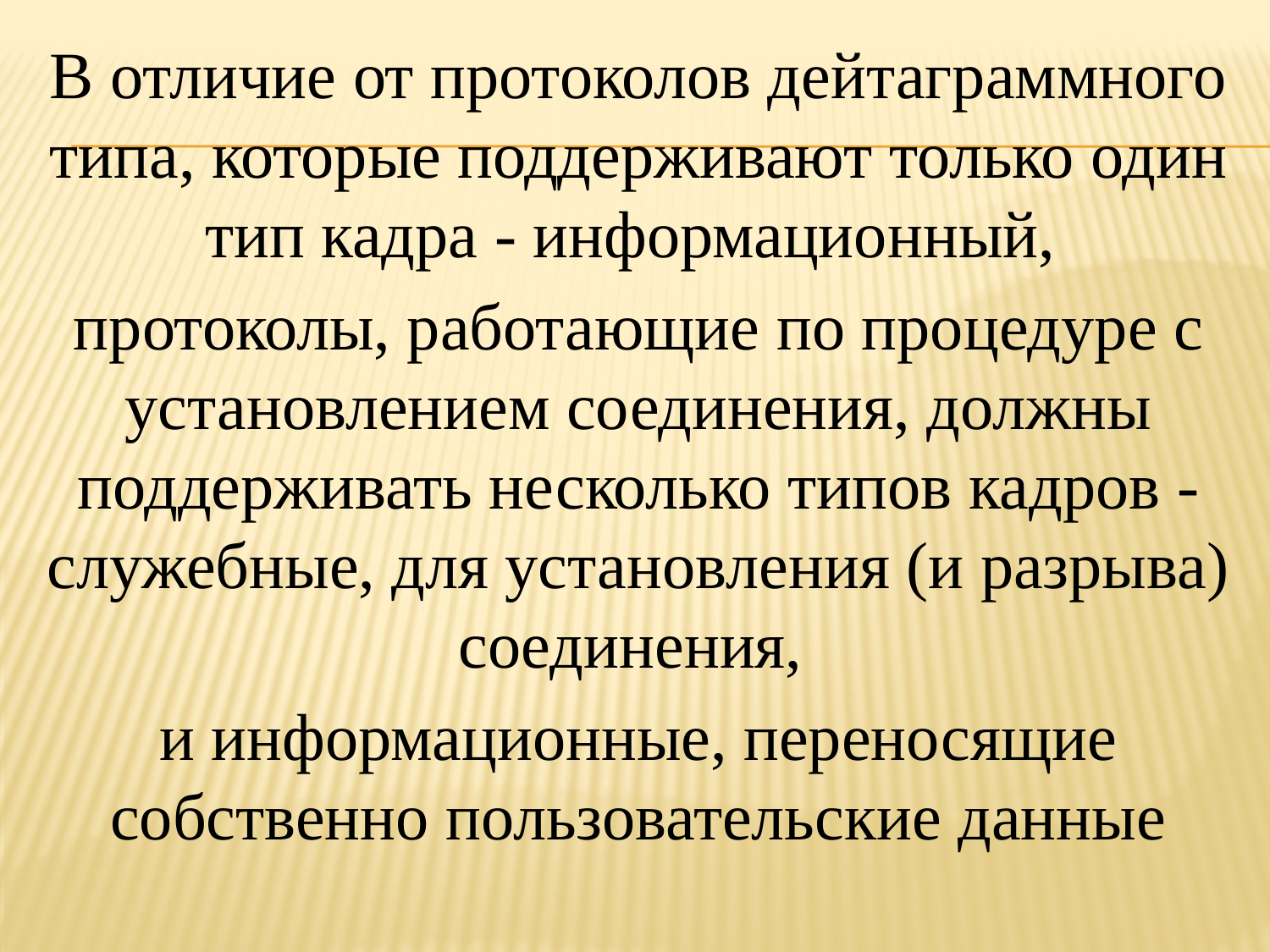

В отличие от протоколов дейтаграммного типа, которые поддерживают только один тип кадра - информационный,
протоколы, работающие по процедуре с установлением соединения, должны поддерживать несколько типов кадров - служебные, для установления (и разрыва) соединения,
и информационные, переносящие собственно пользовательские данные